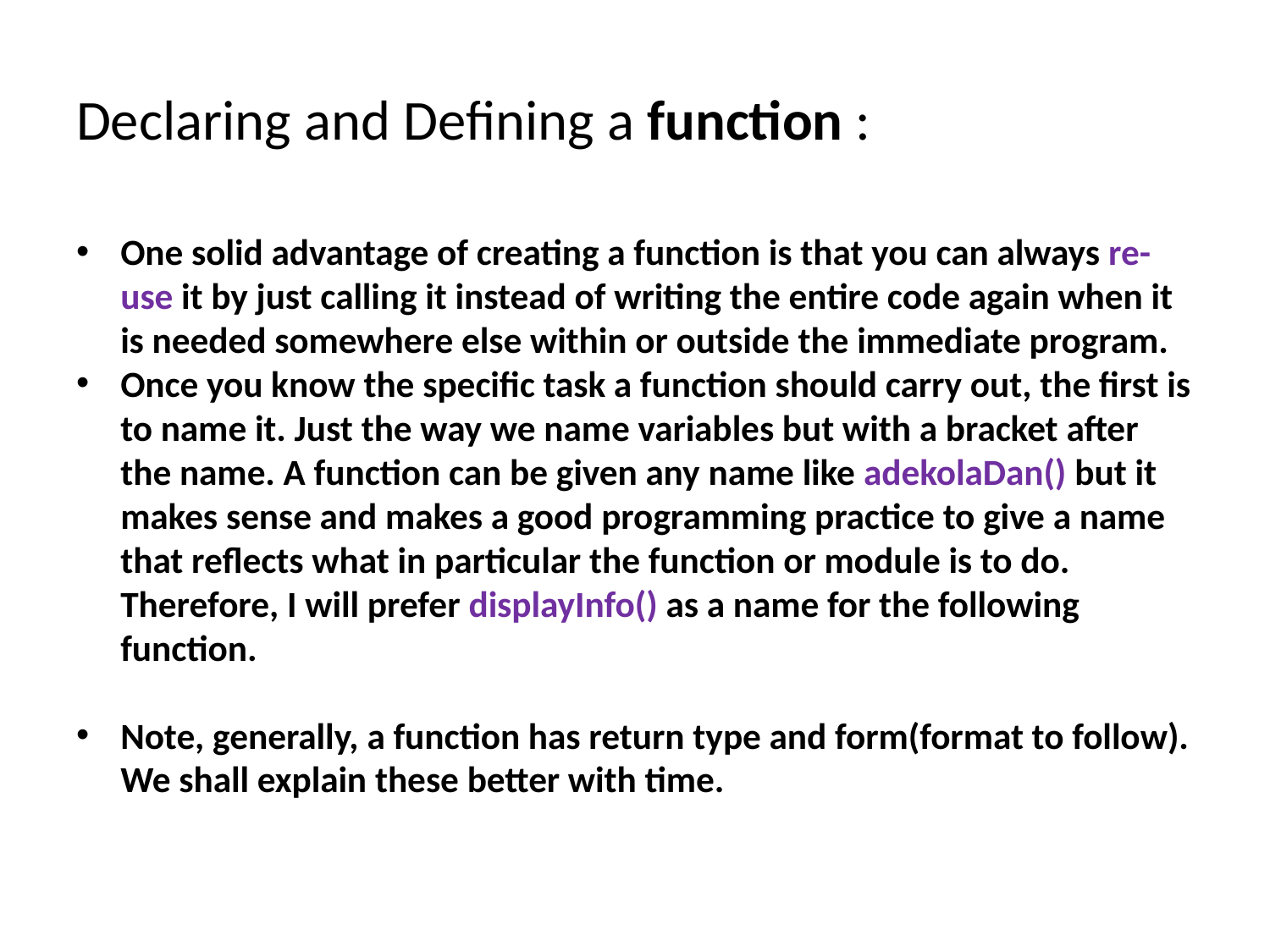

# Declaring and Defining a function :
One solid advantage of creating a function is that you can always re-use it by just calling it instead of writing the entire code again when it is needed somewhere else within or outside the immediate program.
Once you know the specific task a function should carry out, the first is to name it. Just the way we name variables but with a bracket after the name. A function can be given any name like adekolaDan() but it makes sense and makes a good programming practice to give a name that reflects what in particular the function or module is to do. Therefore, I will prefer displayInfo() as a name for the following function.

Note, generally, a function has return type and form(format to follow). We shall explain these better with time.